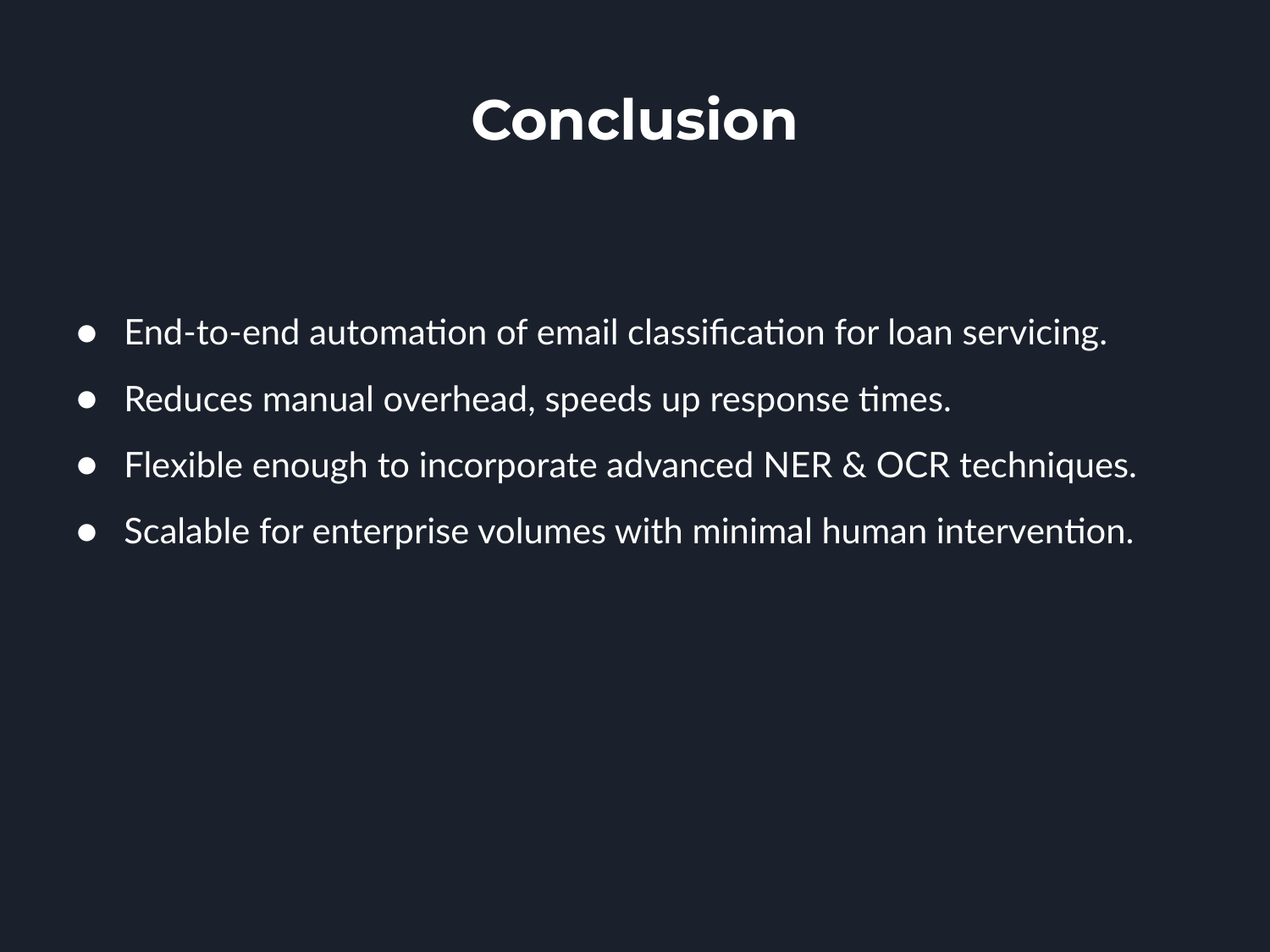

# Conclusion

End-to-end automation of email classification for loan servicing.
Reduces manual overhead, speeds up response times.
Flexible enough to incorporate advanced NER & OCR techniques.
Scalable for enterprise volumes with minimal human intervention.